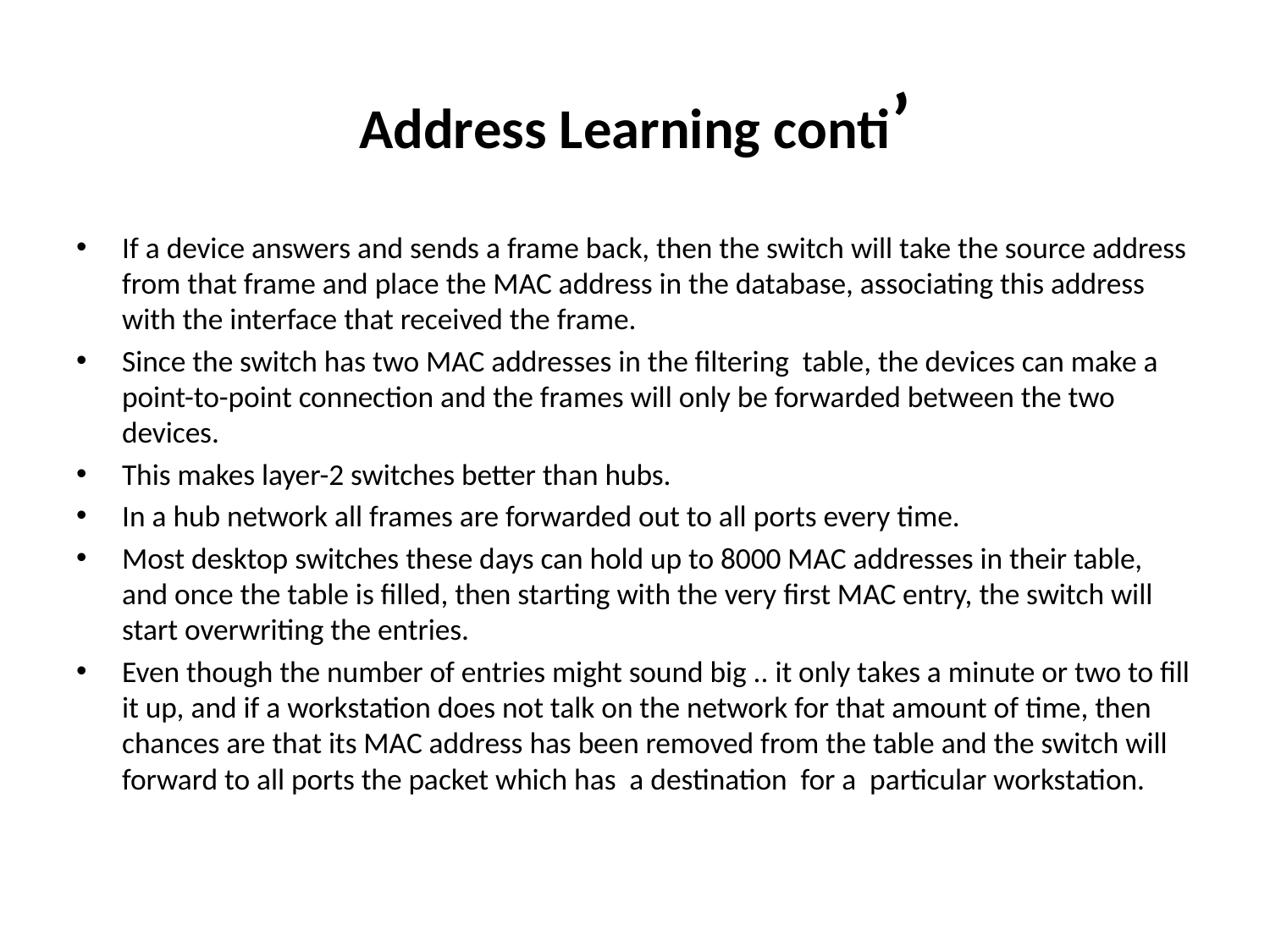

# Address Learning conti’
If a device answers and sends a frame back, then the switch will take the source address from that frame and place the MAC address in the database, associating this address with the interface that received the frame.
Since the switch has two MAC addresses in the filtering  table, the devices can make a point-to-point connection and the frames will only be forwarded between the two devices.
This makes layer-2 switches better than hubs.
In a hub network all frames are forwarded out to all ports every time.
Most desktop switches these days can hold up to 8000 MAC addresses in their table, and once the table is filled, then starting with the very first MAC entry, the switch will start overwriting the entries.
Even though the number of entries might sound big .. it only takes a minute or two to fill it up, and if a workstation does not talk on the network for that amount of time, then chances are that its MAC address has been removed from the table and the switch will forward to all ports the packet which has  a destination  for a  particular workstation.